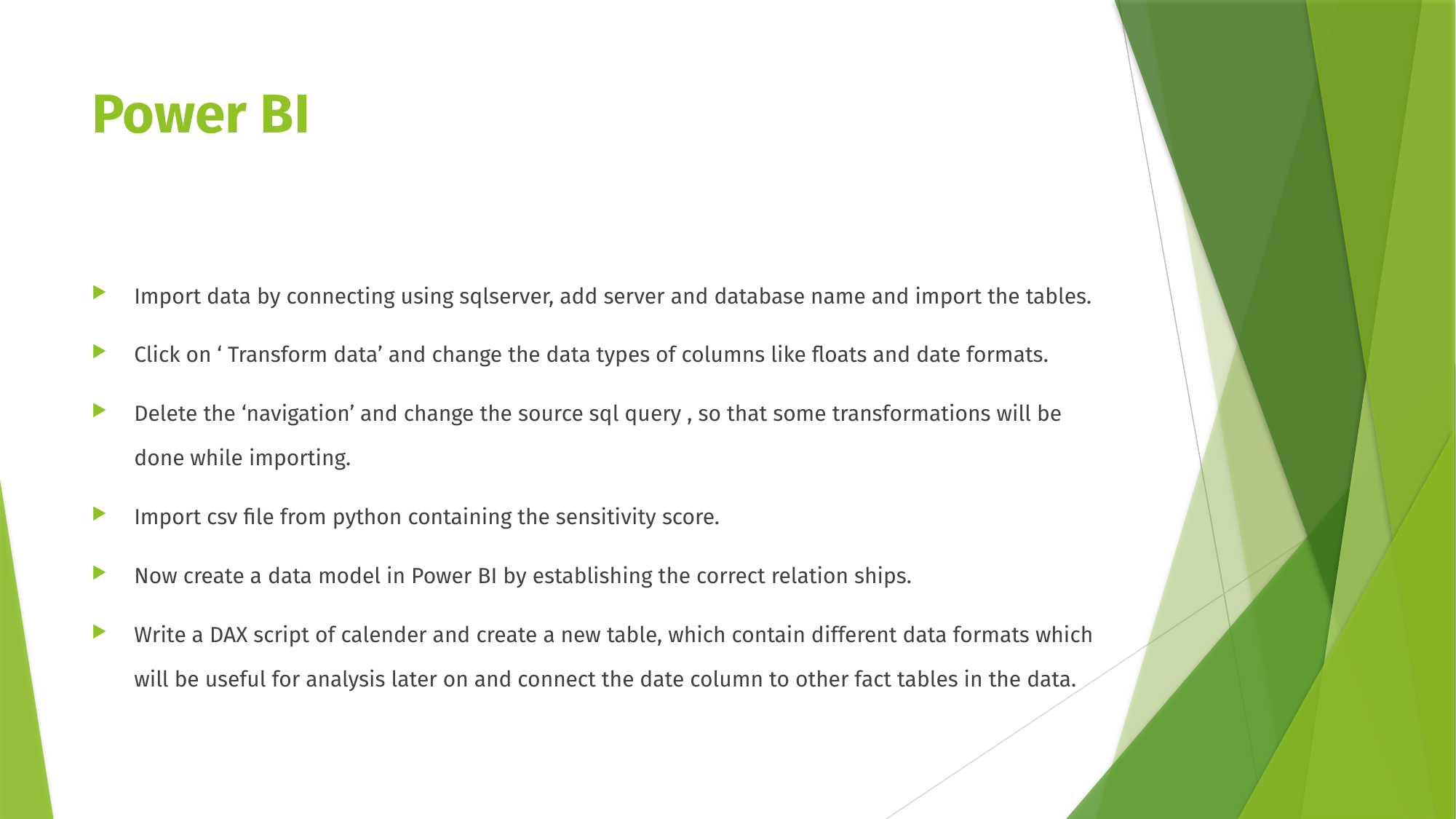

# Power BI
Import data by connecting using sqlserver, add server and database name and import the tables.
Click on ‘ Transform data’ and change the data types of columns like floats and date formats.
Delete the ‘navigation’ and change the source sql query , so that some transformations will be done while importing.
Import csv file from python containing the sensitivity score.
Now create a data model in Power BI by establishing the correct relation ships.
Write a DAX script of calender and create a new table, which contain different data formats which will be useful for analysis later on and connect the date column to other fact tables in the data.